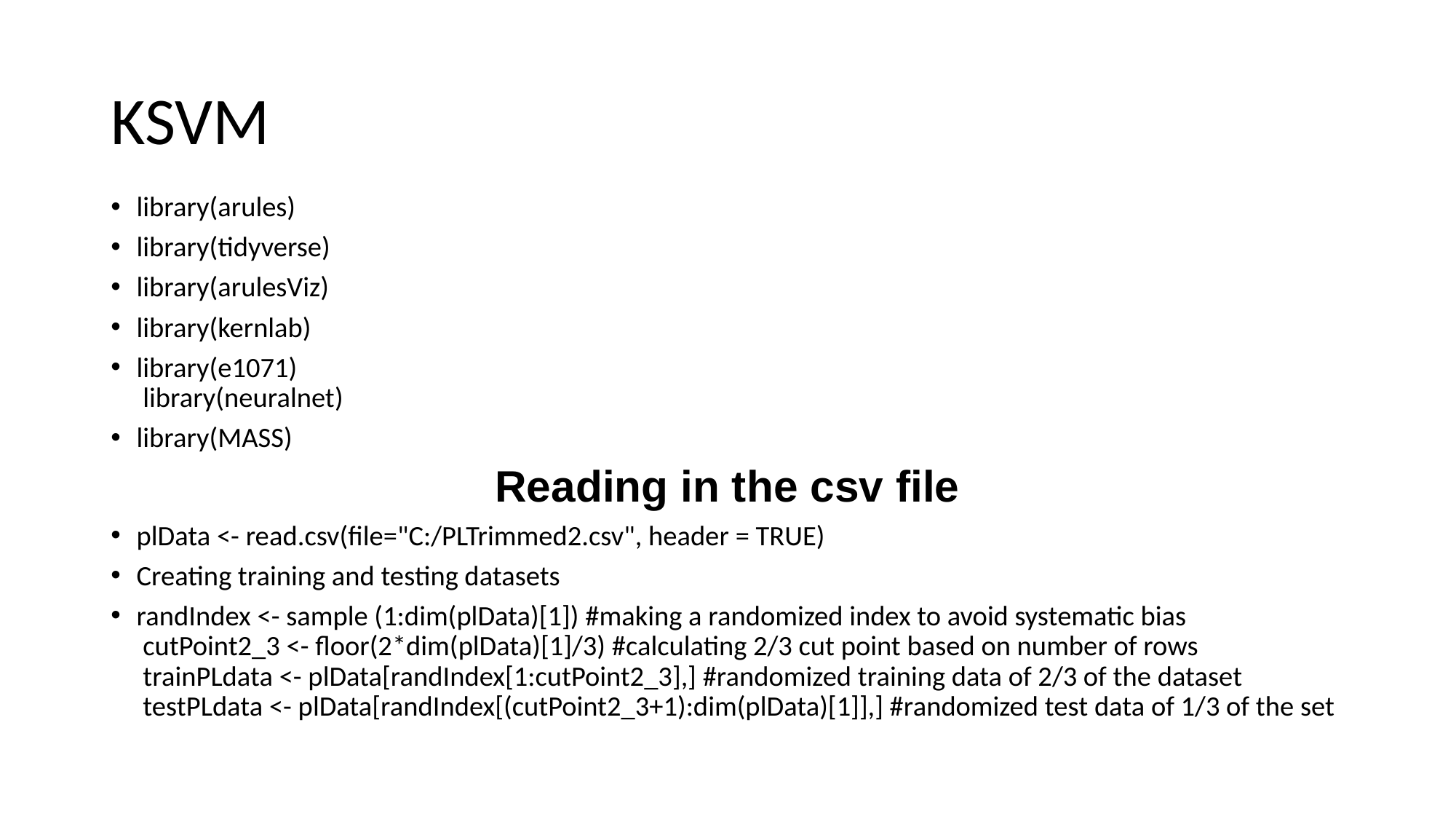

# KSVM
library(arules)
library(tidyverse)
library(arulesViz)
library(kernlab)
library(e1071)
 library(neuralnet)
library(MASS)
Reading in the csv file
plData <- read.csv(file="C:/PLTrimmed2.csv", header = TRUE)
Creating training and testing datasets
randIndex <- sample (1:dim(plData)[1]) #making a randomized index to avoid systematic bias
 cutPoint2_3 <- floor(2*dim(plData)[1]/3) #calculating 2/3 cut point based on number of rows
 trainPLdata <- plData[randIndex[1:cutPoint2_3],] #randomized training data of 2/3 of the dataset
 testPLdata <- plData[randIndex[(cutPoint2_3+1):dim(plData)[1]],] #randomized test data of 1/3 of the set